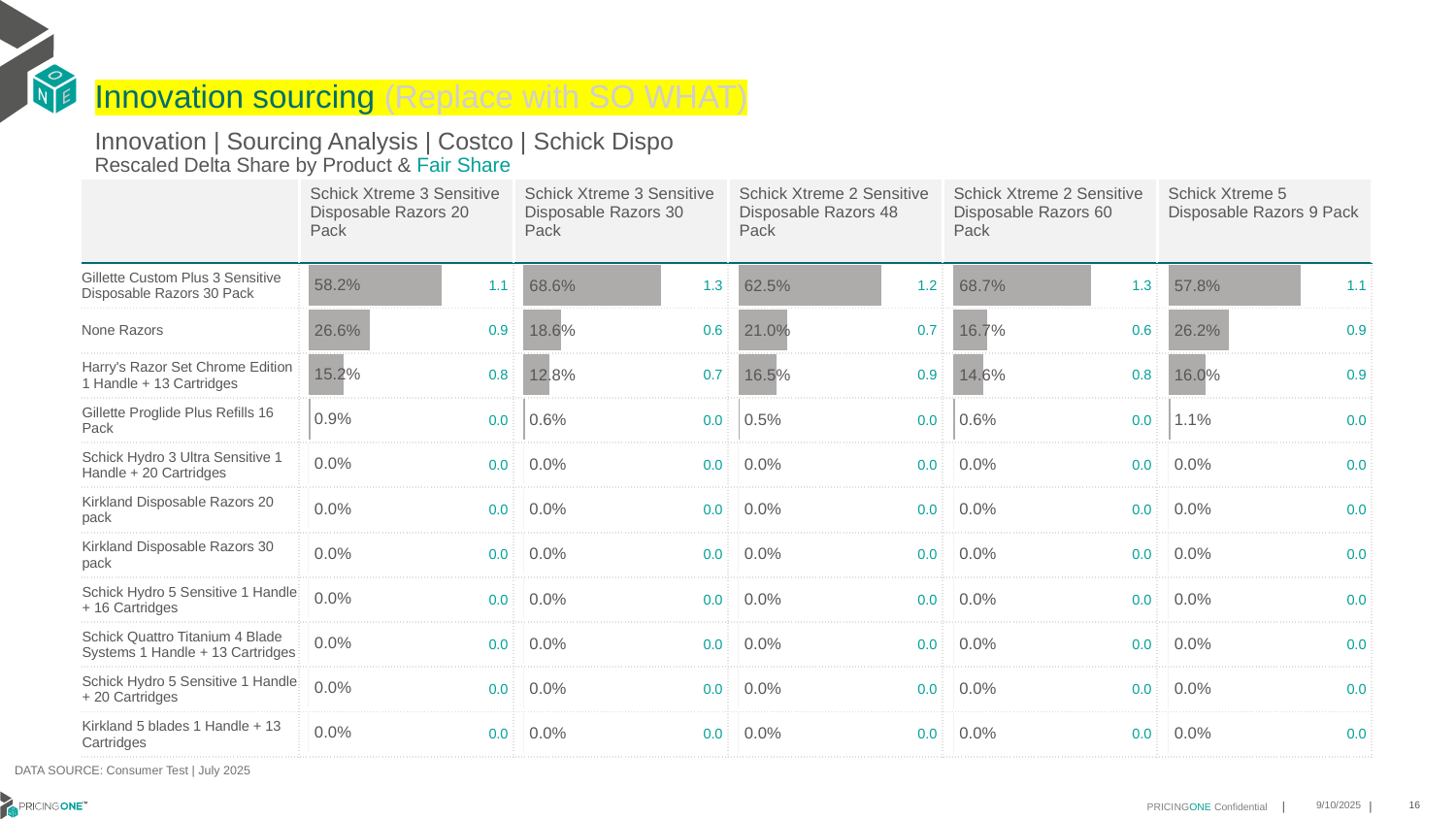

# Innovation sourcing (Replace with SO WHAT)
Innovation | Sourcing Analysis | Costco | Schick Dispo
Rescaled Delta Share by Product & Fair Share
|  | Schick Xtreme 3 Sensitive Disposable Razors 20 Pack | Schick Xtreme 3 Sensitive Disposable Razors 30 Pack | Schick Xtreme 2 Sensitive Disposable Razors 48 Pack | Schick Xtreme 2 Sensitive Disposable Razors 60 Pack | Schick Xtreme 5 Disposable Razors 9 Pack |
| --- | --- | --- | --- | --- | --- |
| Gillette Custom Plus 3 Sensitive Disposable Razors 30 Pack | 1.1 | 1.3 | 1.2 | 1.3 | 1.1 |
| None Razors | 0.9 | 0.6 | 0.7 | 0.6 | 0.9 |
| Harry's Razor Set Chrome Edition 1 Handle + 13 Cartridges | 0.8 | 0.7 | 0.9 | 0.8 | 0.9 |
| Gillette Proglide Plus Refills 16 Pack | 0.0 | 0.0 | 0.0 | 0.0 | 0.0 |
| Schick Hydro 3 Ultra Sensitive 1 Handle + 20 Cartridges | 0.0 | 0.0 | 0.0 | 0.0 | 0.0 |
| Kirkland Disposable Razors 20 pack | 0.0 | 0.0 | 0.0 | 0.0 | 0.0 |
| Kirkland Disposable Razors 30 pack | 0.0 | 0.0 | 0.0 | 0.0 | 0.0 |
| Schick Hydro 5 Sensitive 1 Handle + 16 Cartridges | 0.0 | 0.0 | 0.0 | 0.0 | 0.0 |
| Schick Quattro Titanium 4 Blade Systems 1 Handle + 13 Cartridges | 0.0 | 0.0 | 0.0 | 0.0 | 0.0 |
| Schick Hydro 5 Sensitive 1 Handle + 20 Cartridges | 0.0 | 0.0 | 0.0 | 0.0 | 0.0 |
| Kirkland 5 blades 1 Handle + 13 Cartridges | 0.0 | 0.0 | 0.0 | 0.0 | 0.0 |

### Chart

| Category | Schick Xtreme 3 Sensitive Disposable Razors 20 Pack |
|---|---|
| Gillette Custom Plus 3 Sensitive Disposable Razors 30 Pack | 0.5816518813510637 |
| None Razors | 0.26630456147401965 |
| Harry's Razor Set Chrome Edition 1 Handle + 13 Cartridges | 0.15204355717491527 |
| Gillette Proglide Plus Refills 16 Pack | 0.009156483036498336 |
| Schick Hydro 3 Ultra Sensitive 1 Handle + 20 Cartridges | 0.0 |
| Kirkland Disposable Razors 20 pack  | 0.0 |
| Kirkland Disposable Razors 30 pack  | 0.0 |
| Schick Hydro 5 Sensitive 1 Handle + 16 Cartridges | 0.0 |
| Schick Quattro Titanium 4 Blade Systems 1 Handle + 13 Cartridges | 0.0 |
| Schick Hydro 5 Sensitive 1 Handle + 20 Cartridges | 0.0 |
| Kirkland 5 blades 1 Handle + 13 Cartridges | 0.0 |

### Chart

| Category | Schick Xtreme 3 Sensitive Disposable Razors 30 Pack |
|---|---|
| Gillette Custom Plus 3 Sensitive Disposable Razors 30 Pack | 0.6863004985491116 |
| None Razors | 0.18595013891367332 |
| Harry's Razor Set Chrome Edition 1 Handle + 13 Cartridges | 0.12774936253721367 |
| Gillette Proglide Plus Refills 16 Pack | 0.005957913232098407 |
| Schick Hydro 3 Ultra Sensitive 1 Handle + 20 Cartridges | 0.0 |
| Kirkland Disposable Razors 20 pack  | 0.0 |
| Kirkland Disposable Razors 30 pack  | 0.0 |
| Schick Hydro 5 Sensitive 1 Handle + 16 Cartridges | 0.0 |
| Schick Quattro Titanium 4 Blade Systems 1 Handle + 13 Cartridges | 0.0 |
| Schick Hydro 5 Sensitive 1 Handle + 20 Cartridges | 0.0 |
| Kirkland 5 blades 1 Handle + 13 Cartridges | 0.0 |

### Chart

| Category | Schick Xtreme 2 Sensitive Disposable Razors 48 Pack |
|---|---|
| Gillette Custom Plus 3 Sensitive Disposable Razors 30 Pack | 0.6252175409463738 |
| None Razors | 0.2101905238281481 |
| Harry's Razor Set Chrome Edition 1 Handle + 13 Cartridges | 0.16459193522547796 |
| Gillette Proglide Plus Refills 16 Pack | 0.0050354414198318835 |
| Schick Hydro 3 Ultra Sensitive 1 Handle + 20 Cartridges | 0.0 |
| Kirkland Disposable Razors 20 pack  | 0.0 |
| Kirkland Disposable Razors 30 pack  | 0.0 |
| Schick Hydro 5 Sensitive 1 Handle + 16 Cartridges | 0.0 |
| Schick Quattro Titanium 4 Blade Systems 1 Handle + 13 Cartridges | 0.0 |
| Schick Hydro 5 Sensitive 1 Handle + 20 Cartridges | 0.0 |
| Kirkland 5 blades 1 Handle + 13 Cartridges | 0.0 |

### Chart

| Category | Schick Xtreme 2 Sensitive Disposable Razors 60 Pack |
|---|---|
| Gillette Custom Plus 3 Sensitive Disposable Razors 30 Pack | 0.6865880817736398 |
| None Razors | 0.16744429994072244 |
| Harry's Razor Set Chrome Edition 1 Handle + 13 Cartridges | 0.14596761828563792 |
| Gillette Proglide Plus Refills 16 Pack | 0.00589853560211436 |
| Schick Hydro 3 Ultra Sensitive 1 Handle + 20 Cartridges | 0.0 |
| Kirkland Disposable Razors 20 pack  | 0.0 |
| Kirkland Disposable Razors 30 pack  | 0.0 |
| Schick Hydro 5 Sensitive 1 Handle + 16 Cartridges | 0.0 |
| Schick Quattro Titanium 4 Blade Systems 1 Handle + 13 Cartridges | 0.0 |
| Schick Hydro 5 Sensitive 1 Handle + 20 Cartridges | 0.0 |
| Kirkland 5 blades 1 Handle + 13 Cartridges | 0.0 |

### Chart

| Category | Schick Xtreme 5 Disposable Razors 9 Pack |
|---|---|
| Gillette Custom Plus 3 Sensitive Disposable Razors 30 Pack | 0.5780369791401142 |
| None Razors | 0.26203305515690584 |
| Harry's Razor Set Chrome Edition 1 Handle + 13 Cartridges | 0.15992996570297965 |
| Gillette Proglide Plus Refills 16 Pack | 0.010535468904736674 |
| Schick Hydro 3 Ultra Sensitive 1 Handle + 20 Cartridges | 0.0 |
| Kirkland Disposable Razors 20 pack  | 0.0 |
| Kirkland Disposable Razors 30 pack  | 0.0 |
| Schick Hydro 5 Sensitive 1 Handle + 16 Cartridges | 0.0 |
| Schick Quattro Titanium 4 Blade Systems 1 Handle + 13 Cartridges | 0.0 |
| Schick Hydro 5 Sensitive 1 Handle + 20 Cartridges | 0.0 |
| Kirkland 5 blades 1 Handle + 13 Cartridges | 0.0 |
DATA SOURCE: Consumer Test | July 2025

9/10/2025
16